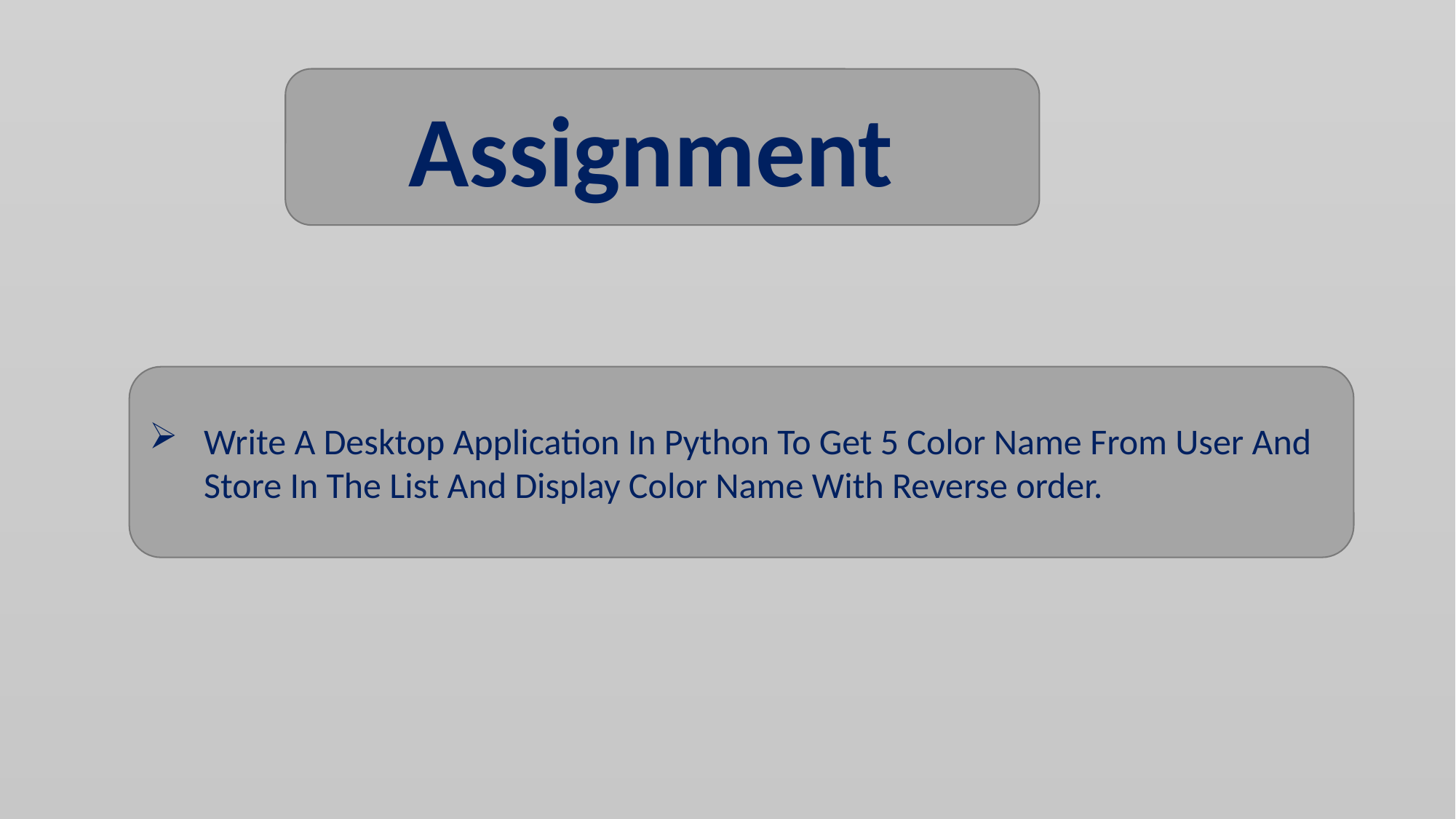

Assignment
Write A Desktop Application In Python To Get 5 Color Name From User And Store In The List And Display Color Name With Reverse order.